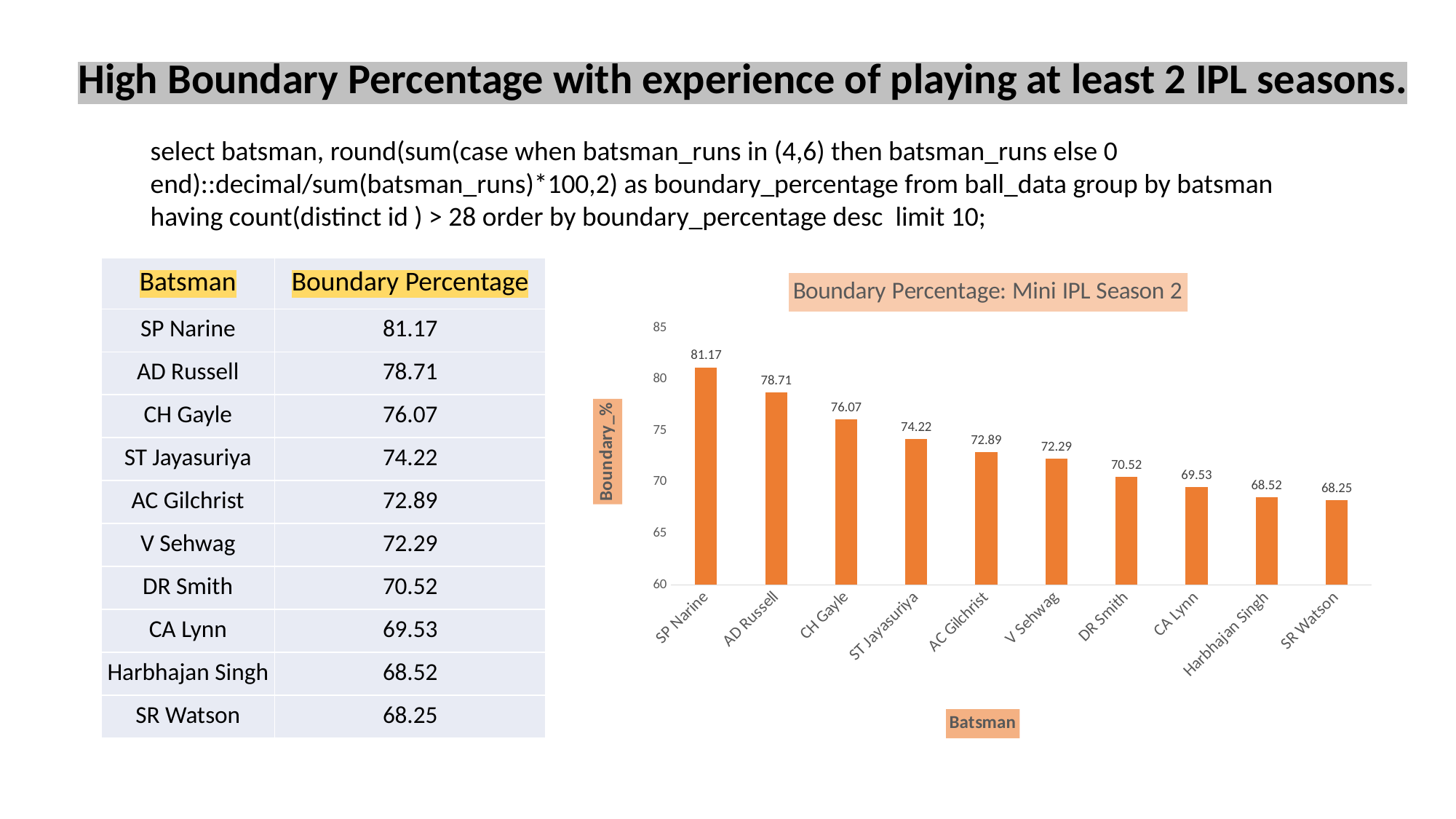

High Boundary Percentage with experience of playing at least 2 IPL seasons.
select batsman, round(sum(case when batsman_runs in (4,6) then batsman_runs else 0 end)::decimal/sum(batsman_runs)*100,2) as boundary_percentage from ball_data group by batsman having count(distinct id ) > 28 order by boundary_percentage desc  limit 10;
| Batsman | Boundary Percentage |
| --- | --- |
| SP Narine | 81.17 |
| AD Russell | 78.71 |
| CH Gayle | 76.07 |
| ST Jayasuriya | 74.22 |
| AC Gilchrist | 72.89 |
| V Sehwag | 72.29 |
| DR Smith | 70.52 |
| CA Lynn | 69.53 |
| Harbhajan Singh | 68.52 |
| SR Watson | 68.25 |

### Chart: Boundary Percentage: Mini IPL Season 2

| Category | Boundary Percentage |
|---|---|
| SP Narine | 81.17 |
| AD Russell | 78.71 |
| CH Gayle | 76.07 |
| ST Jayasuriya | 74.22 |
| AC Gilchrist | 72.89 |
| V Sehwag | 72.29 |
| DR Smith | 70.52 |
| CA Lynn | 69.53 |
| Harbhajan Singh | 68.52 |
| SR Watson | 68.25 |